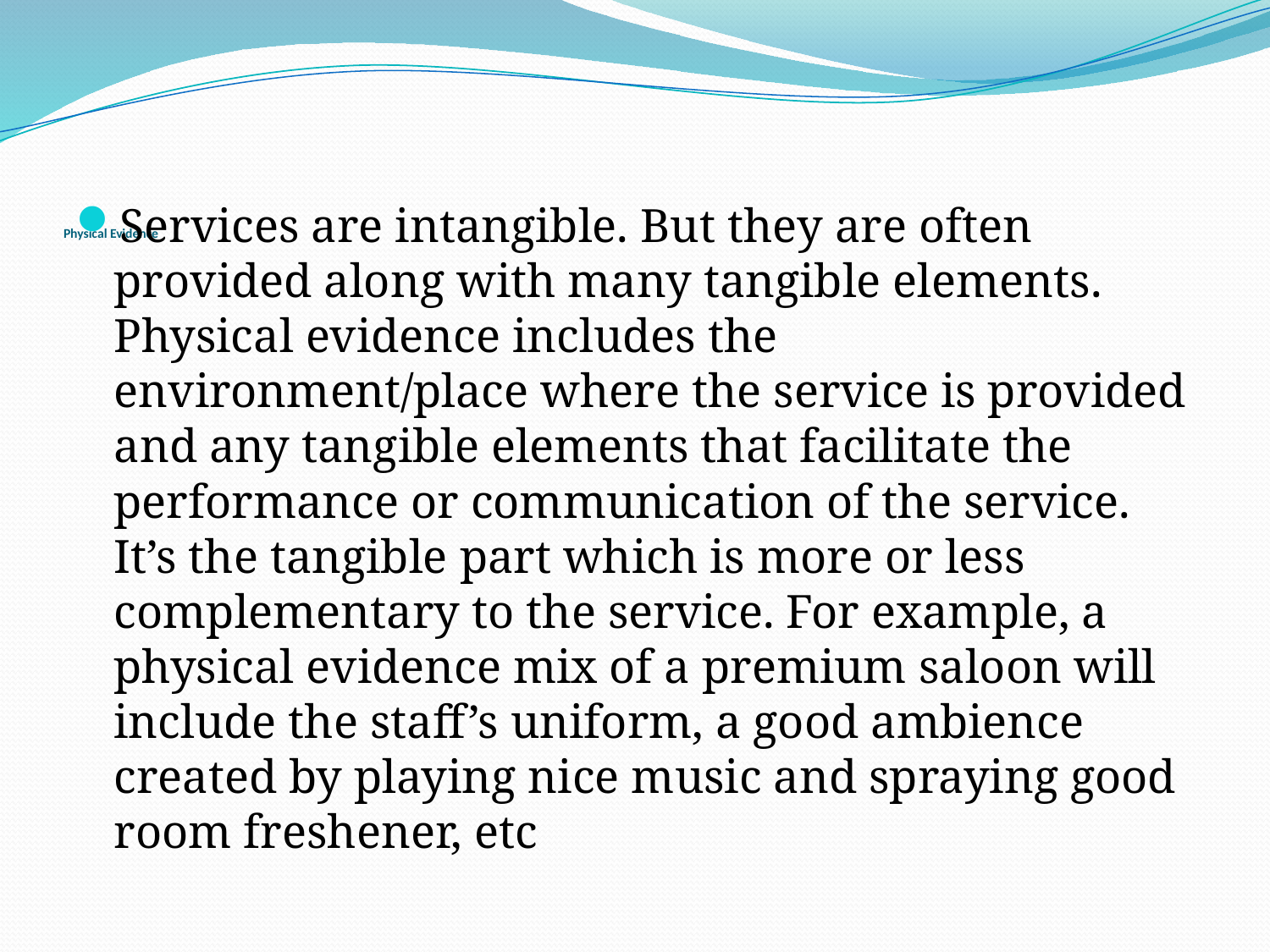

# Physical Evidence
Services are intangible. But they are often provided along with many tangible elements. Physical evidence includes the environment/place where the service is provided and any tangible elements that facilitate the performance or communication of the service. It’s the tangible part which is more or less complementary to the service. For example, a physical evidence mix of a premium saloon will include the staff’s uniform, a good ambience created by playing nice music and spraying good room freshener, etc